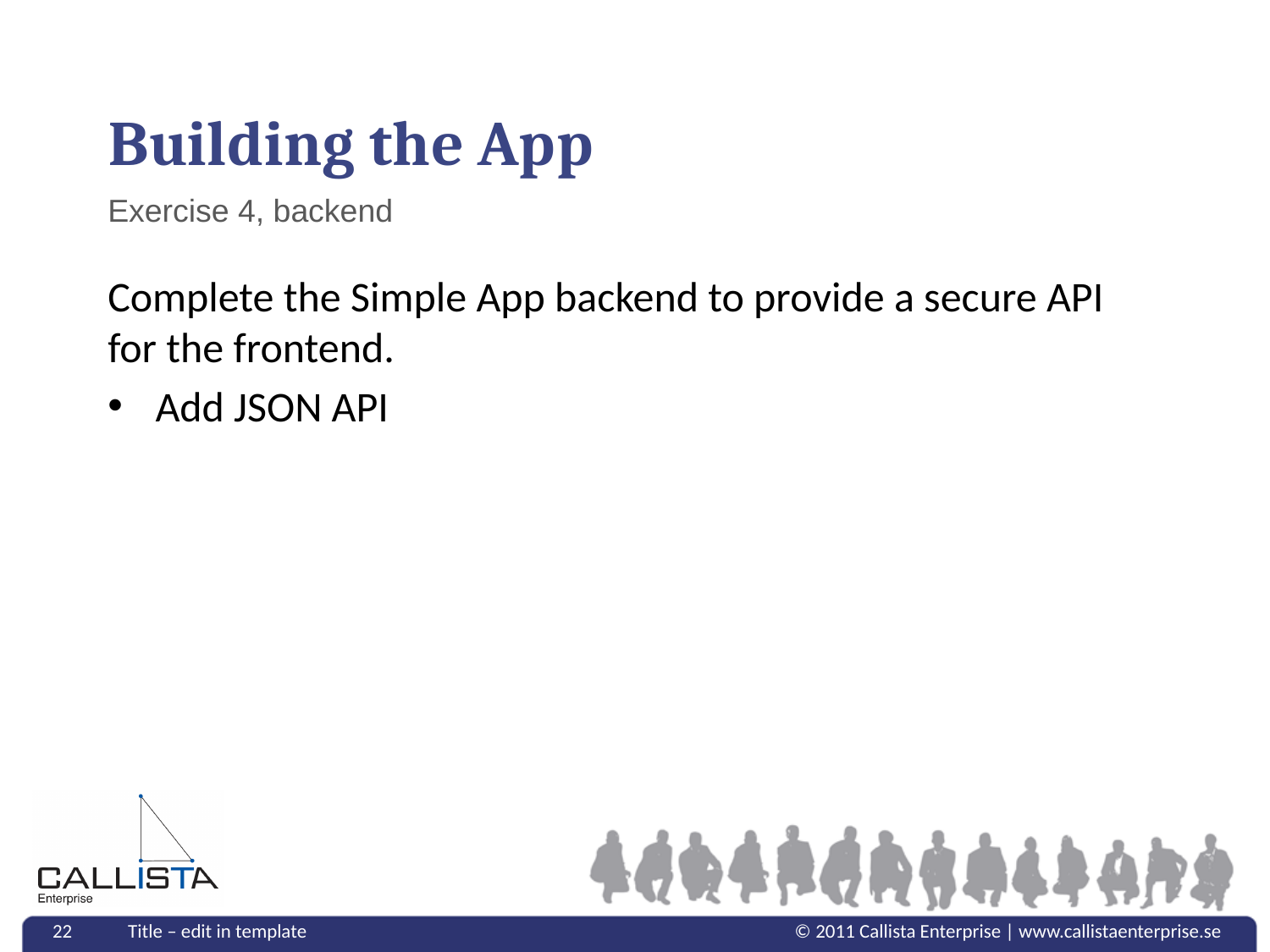

# Building the App
Exercise 4, backend
Complete the Simple App backend to provide a secure API for the frontend.
Add JSON API
22